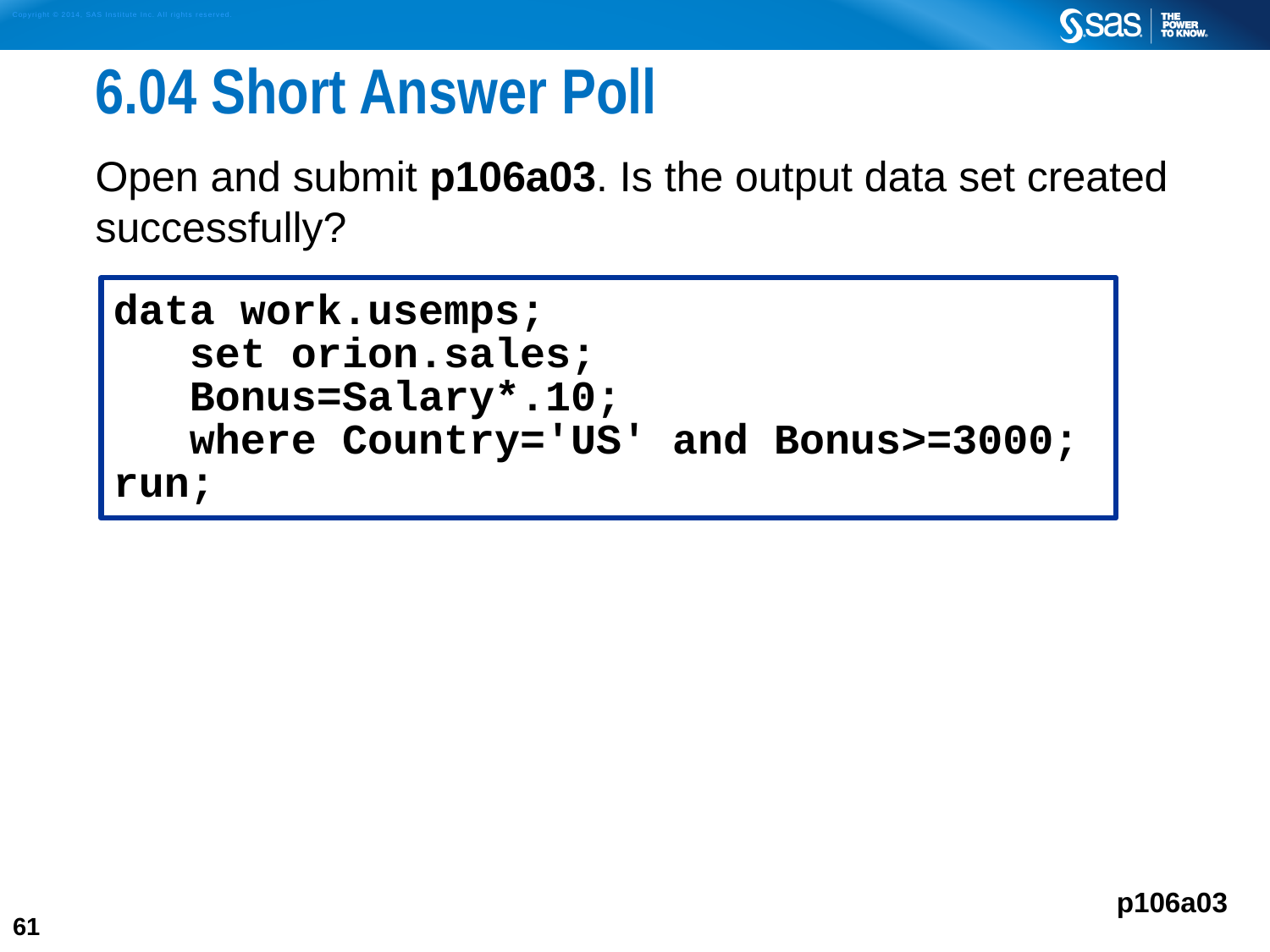

# 6.04 Short Answer Poll
Open and submit p106a03. Is the output data set created successfully?
data work.usemps;
   set orion.sales;
   Bonus=Salary*.10;
   where Country='US' and Bonus>=3000;
run;
p106a03